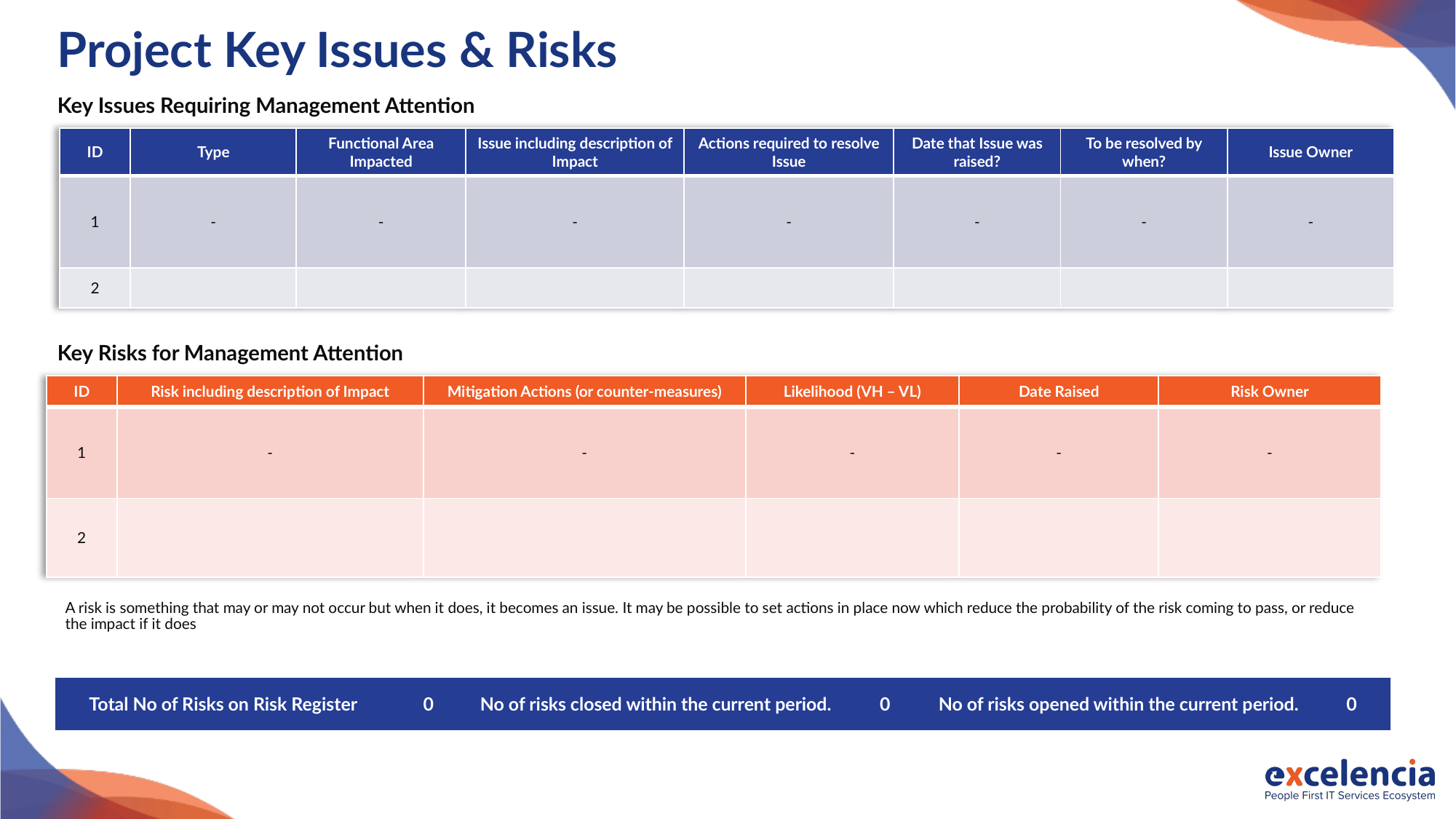

# Project Key Issues & Risks
Key Issues Requiring Management Attention
| ID | Type | Functional Area Impacted | Issue including description of Impact | Actions required to resolve Issue | Date that Issue was raised? | To be resolved by when? | Issue Owner |
| --- | --- | --- | --- | --- | --- | --- | --- |
| 1 | - | - | - | - | - | - | - |
| 2 |  |  |  |  |  |  |  |
Key Risks for Management Attention
| ID | Risk including description of Impact | Mitigation Actions (or counter-measures) | Likelihood (VH – VL) | Date Raised | Risk Owner |
| --- | --- | --- | --- | --- | --- |
| 1 | - | - | - | - | - |
| 2 |  |  |  |  |  |
A risk is something that may or may not occur but when it does, it becomes an issue. It may be possible to set actions in place now which reduce the probability of the risk coming to pass, or reduce the impact if it does
| Total No of Risks on Risk Register | 0 | No of risks closed within the current period. | 0 | No of risks opened within the current period. | 0 |
| --- | --- | --- | --- | --- | --- |